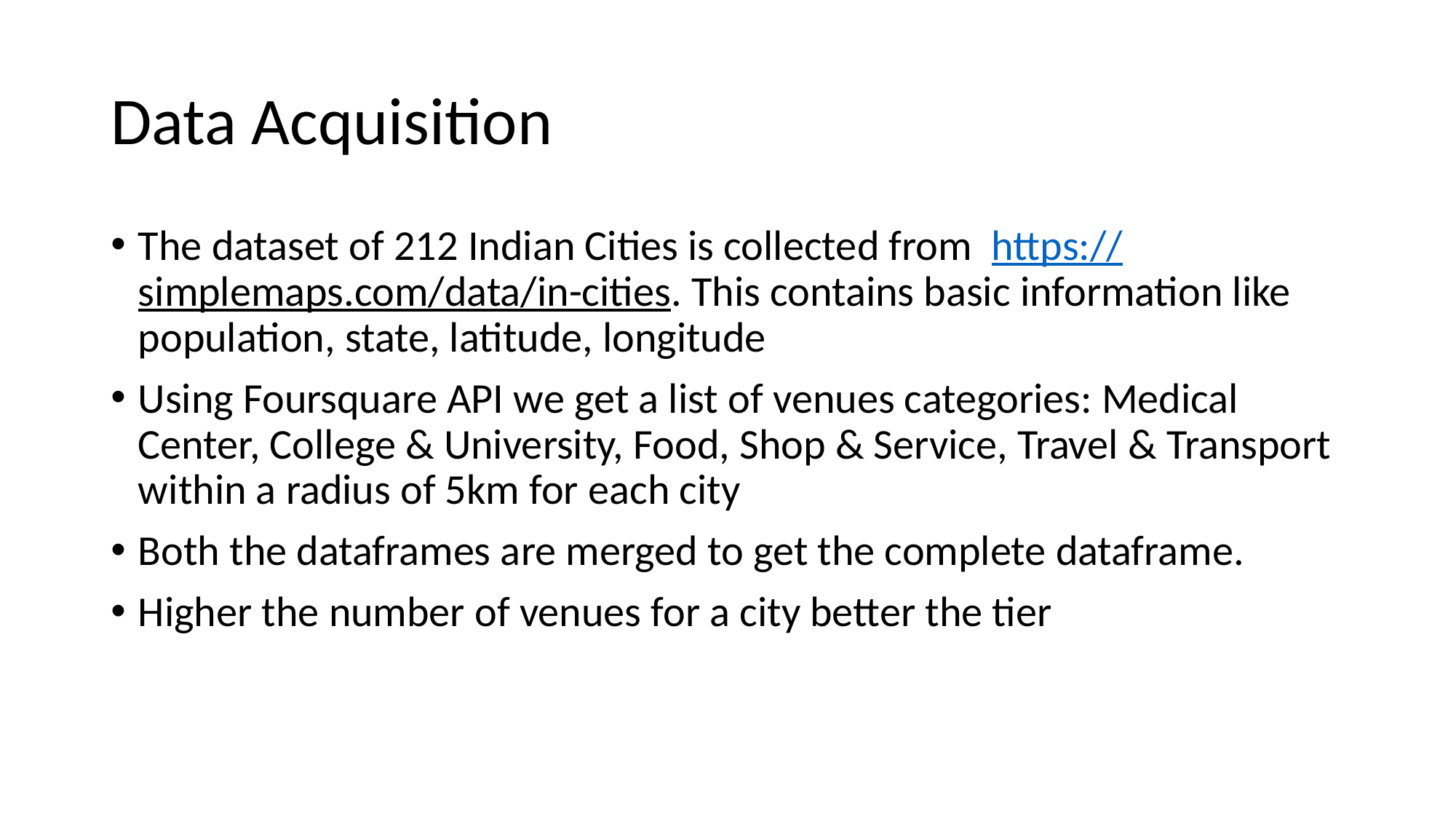

# Data Acquisition
The dataset of 212 Indian Cities is collected from  https://simplemaps.com/data/in-cities. This contains basic information like population, state, latitude, longitude
Using Foursquare API we get a list of venues categories: Medical Center, College & University, Food, Shop & Service, Travel & Transport within a radius of 5km for each city
Both the dataframes are merged to get the complete dataframe.
Higher the number of venues for a city better the tier